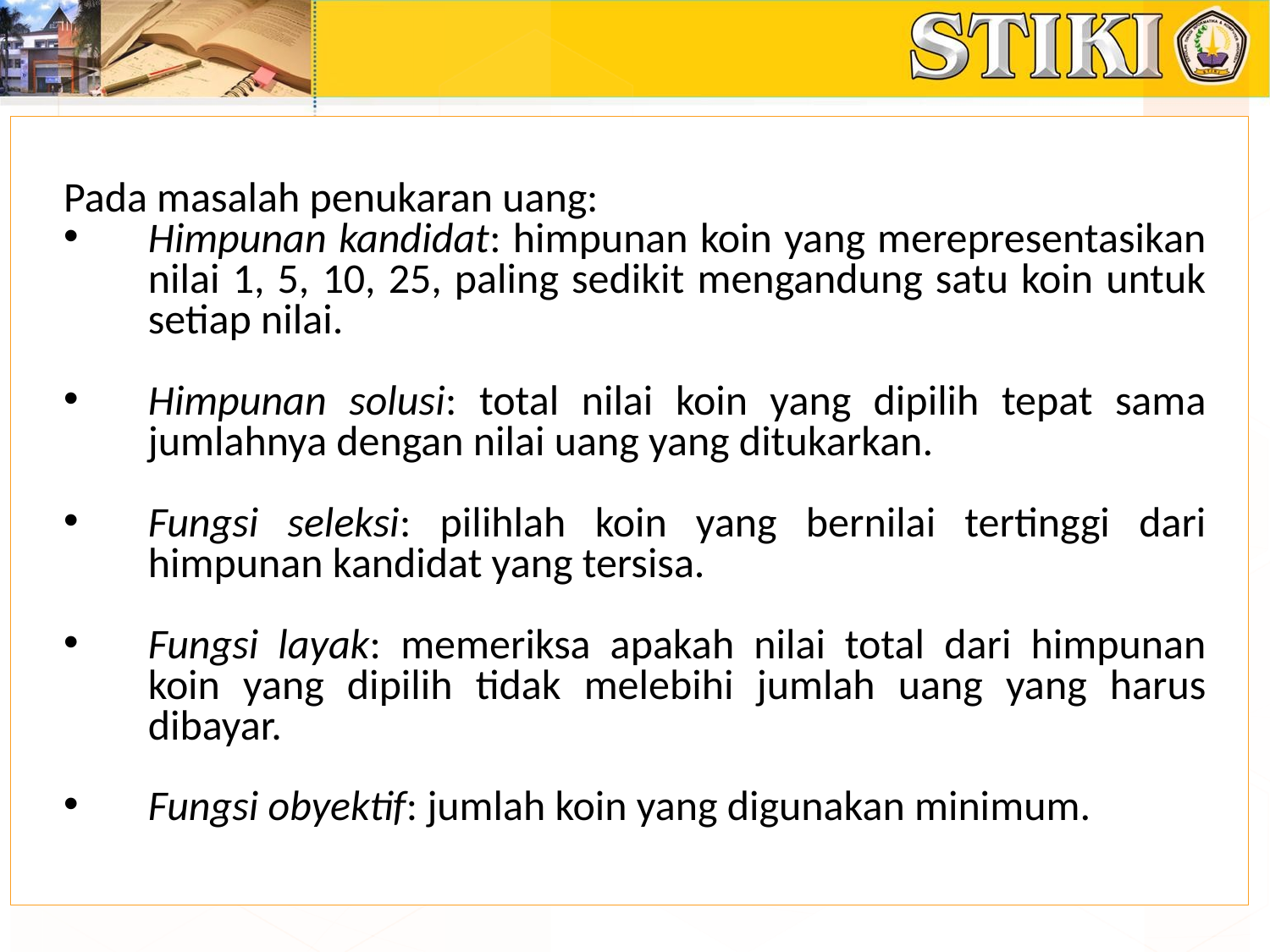

Pada masalah penukaran uang:
Himpunan kandidat: himpunan koin yang merepresentasikan nilai 1, 5, 10, 25, paling sedikit mengandung satu koin untuk setiap nilai.

Himpunan solusi: total nilai koin yang dipilih tepat sama jumlahnya dengan nilai uang yang ditukarkan.

Fungsi seleksi: pilihlah koin yang bernilai tertinggi dari himpunan kandidat yang tersisa.

Fungsi layak: memeriksa apakah nilai total dari himpunan koin yang dipilih tidak melebihi jumlah uang yang harus dibayar.

Fungsi obyektif: jumlah koin yang digunakan minimum.